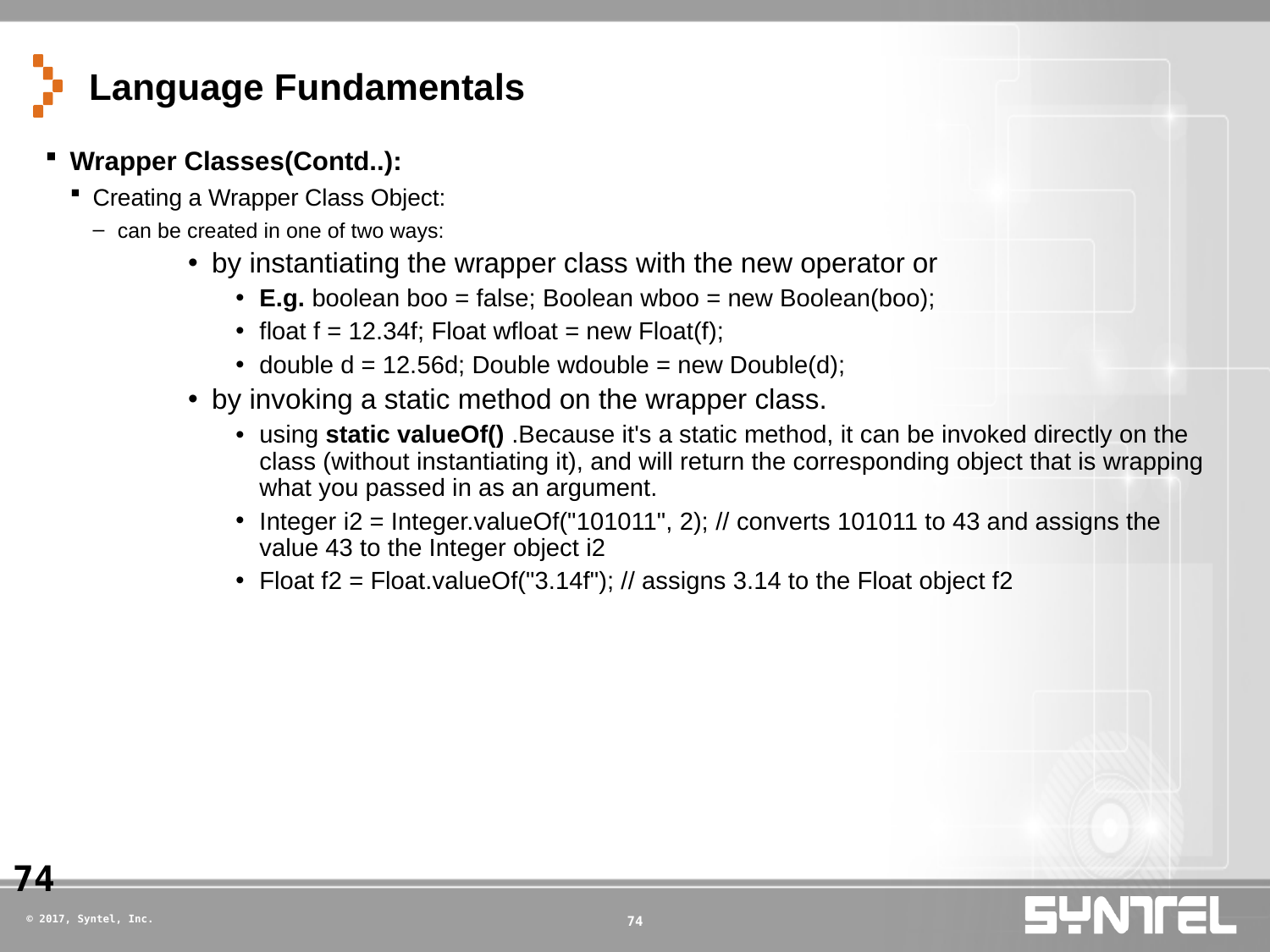

# Language Fundamentals
Wrapper Classes(Contd..):
Creating a Wrapper Class Object:
can be created in one of two ways:
by instantiating the wrapper class with the new operator or
E.g. boolean boo = false; Boolean wboo = new Boolean(boo);
float f = 12.34f; Float wfloat = new Float(f);
double d = 12.56d; Double wdouble = new Double(d);
by invoking a static method on the wrapper class.
using static valueOf() .Because it's a static method, it can be invoked directly on the class (without instantiating it), and will return the corresponding object that is wrapping what you passed in as an argument.
Integer i2 = Integer.valueOf("101011", 2); // converts 101011 to 43 and assigns the  value 43 to the Integer object i2
Float f2 = Float.valueOf("3.14f"); // assigns 3.14 to the Float object f2
74